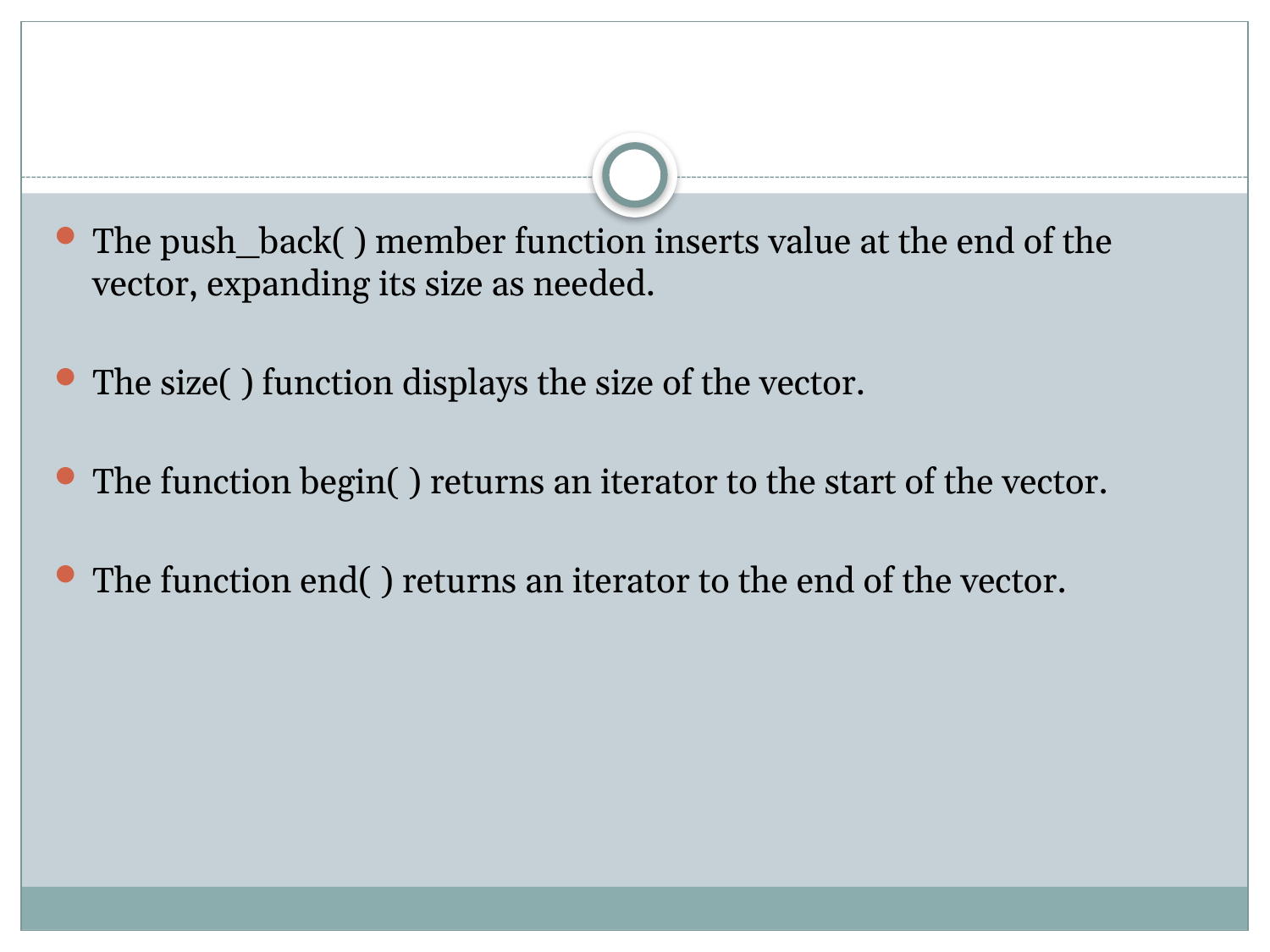

#
The push_back( ) member function inserts value at the end of the vector, expanding its size as needed.

The size( ) function displays the size of the vector.

The function begin( ) returns an iterator to the start of the vector.

The function end( ) returns an iterator to the end of the vector.